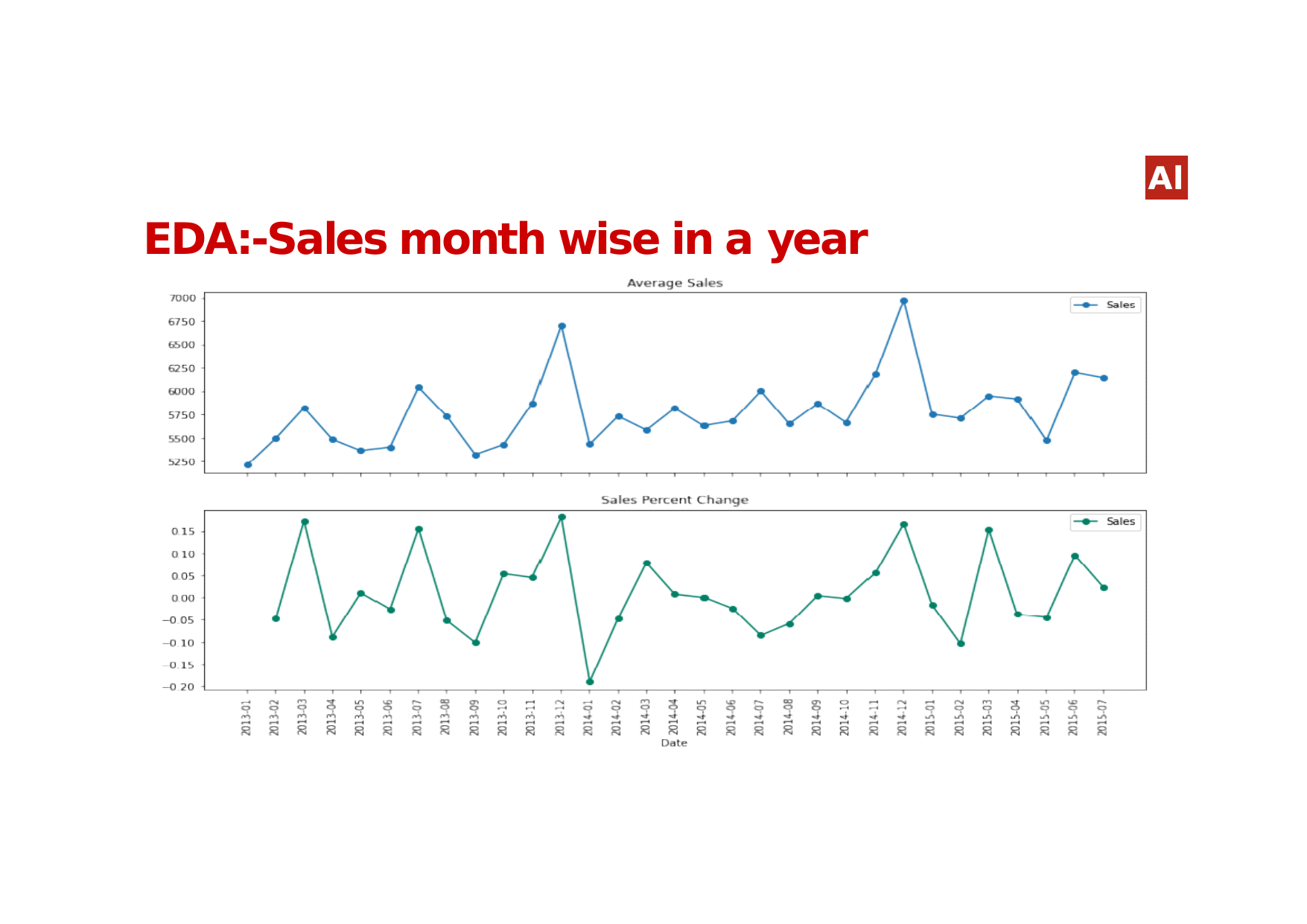

# EDA:-Sales month wise in a year